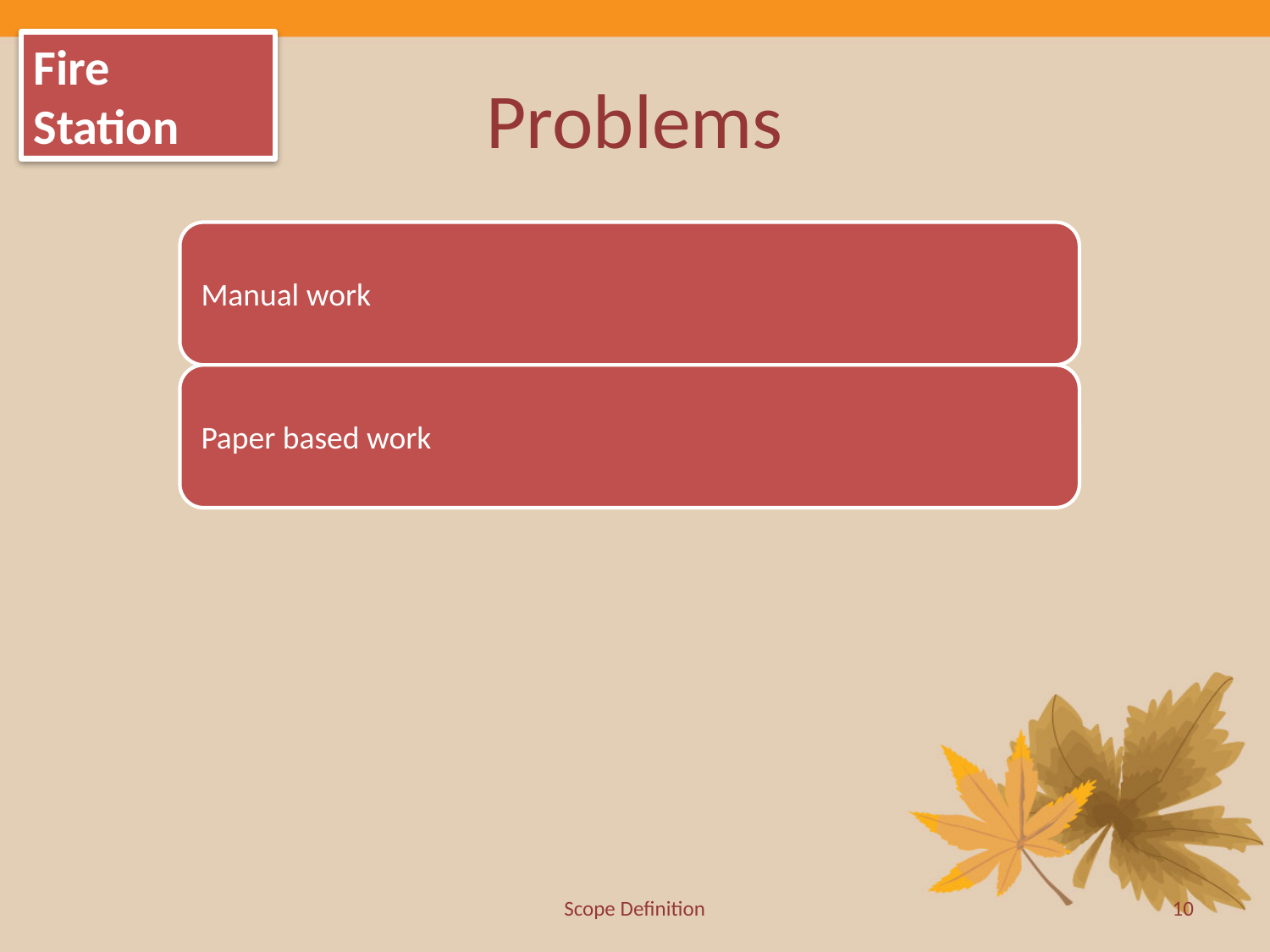

Fire Station
# Problems
Manual work
Paper based work
Scope Definition
10